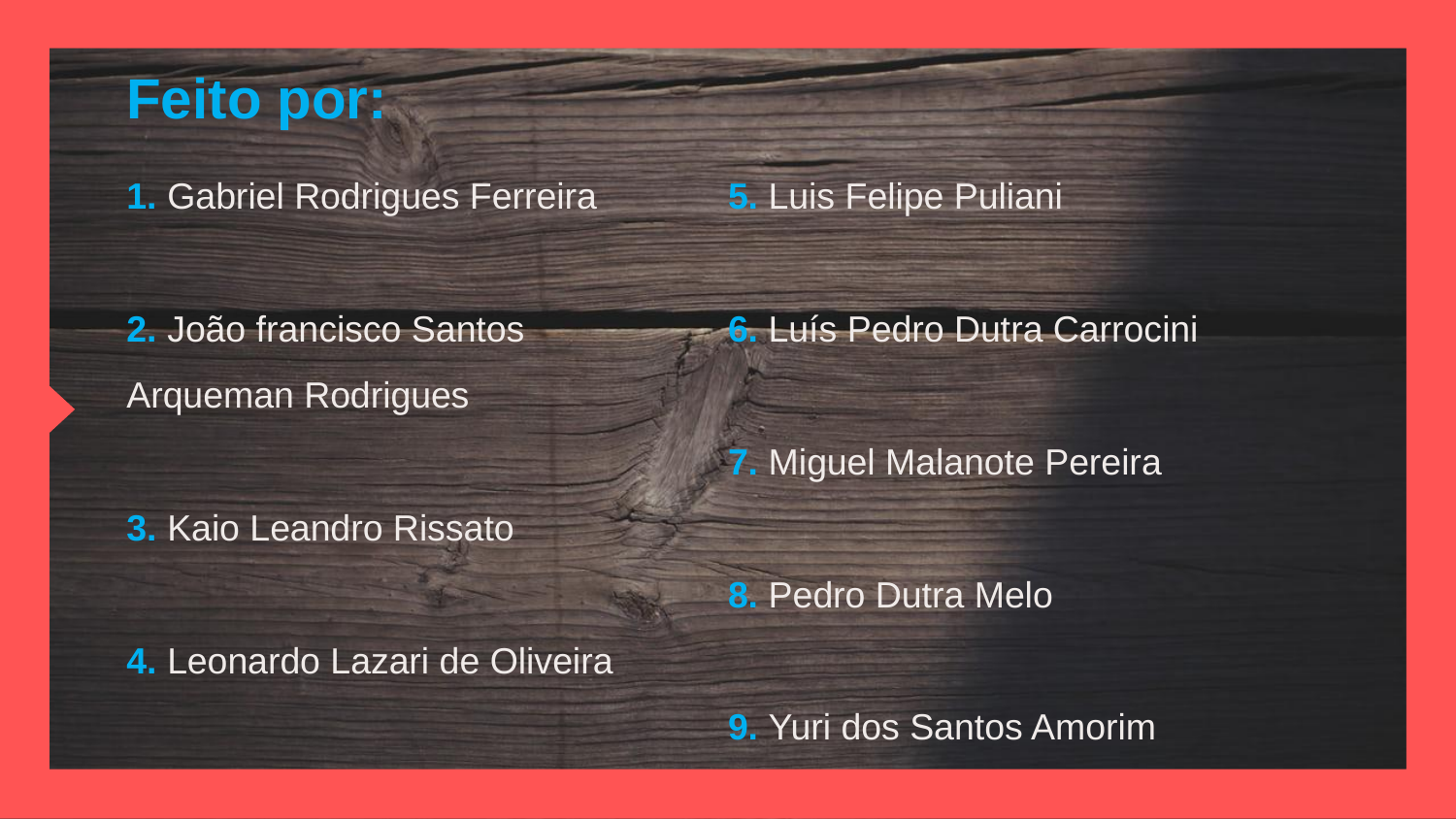

Feito por:
1. Gabriel Rodrigues Ferreira

2. João francisco Santos
Arqueman Rodrigues

3. Kaio Leandro Rissato

4. Leonardo Lazari de Oliveira
5. Luis Felipe Puliani

6. Luís Pedro Dutra Carrocini

7. Miguel Malanote Pereira

8. Pedro Dutra Melo

9. Yuri dos Santos Amorim